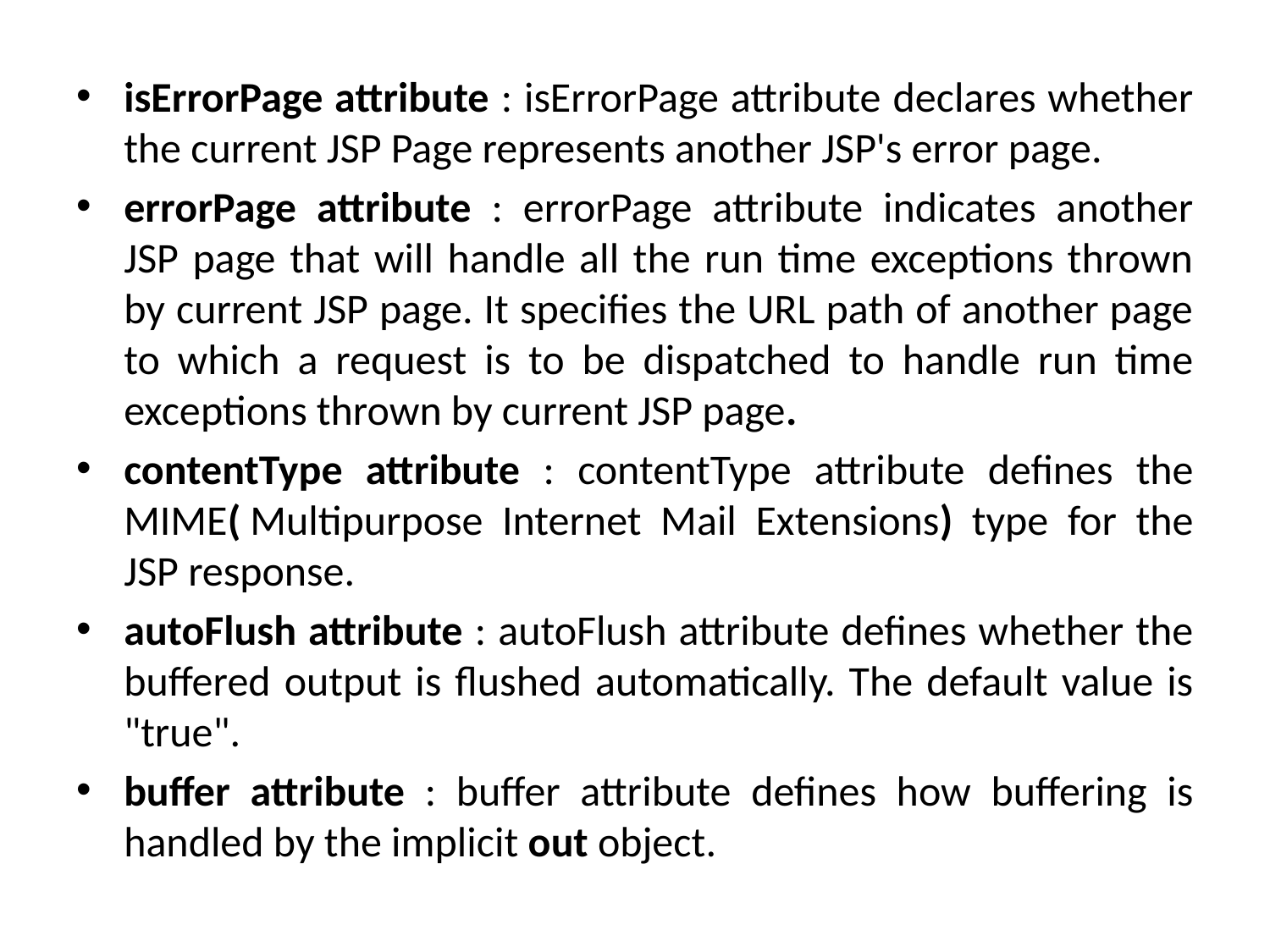

isErrorPage attribute : isErrorPage attribute declares whether the current JSP Page represents another JSP's error page.
errorPage attribute : errorPage attribute indicates another JSP page that will handle all the run time exceptions thrown by current JSP page. It specifies the URL path of another page to which a request is to be dispatched to handle run time exceptions thrown by current JSP page.
contentType attribute : contentType attribute defines the MIME( Multipurpose Internet Mail Extensions) type for the JSP response.
autoFlush attribute : autoFlush attribute defines whether the buffered output is flushed automatically. The default value is "true".
buffer attribute : buffer attribute defines how buffering is handled by the implicit out object.